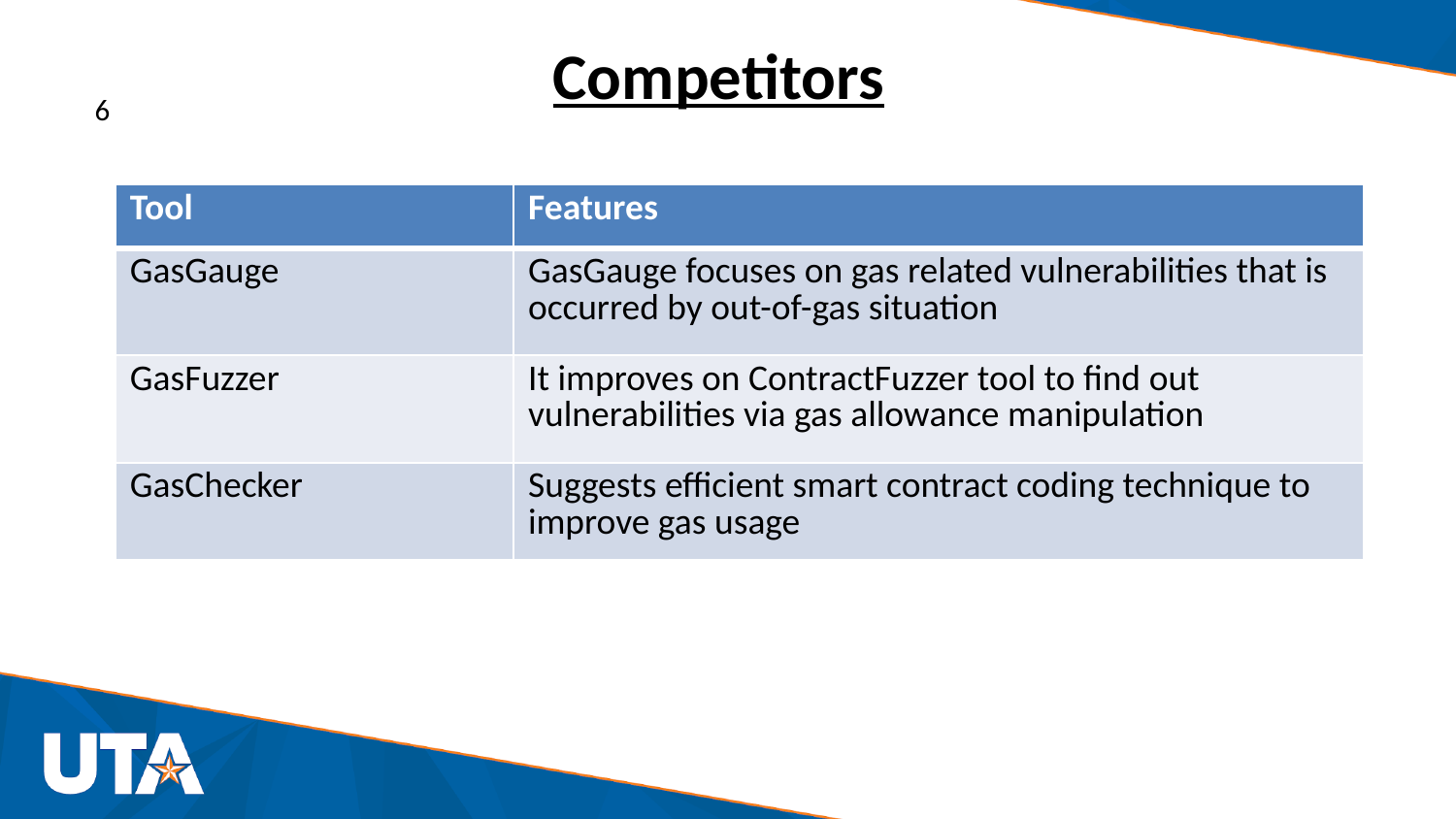

# Competitors
																																																																																																																																																																																				 6
| Tool | Features |
| --- | --- |
| GasGauge | GasGauge focuses on gas related vulnerabilities that is occurred by out-of-gas situation |
| GasFuzzer | It improves on ContractFuzzer tool to find out vulnerabilities via gas allowance manipulation |
| GasChecker | Suggests efficient smart contract coding technique to improve gas usage |